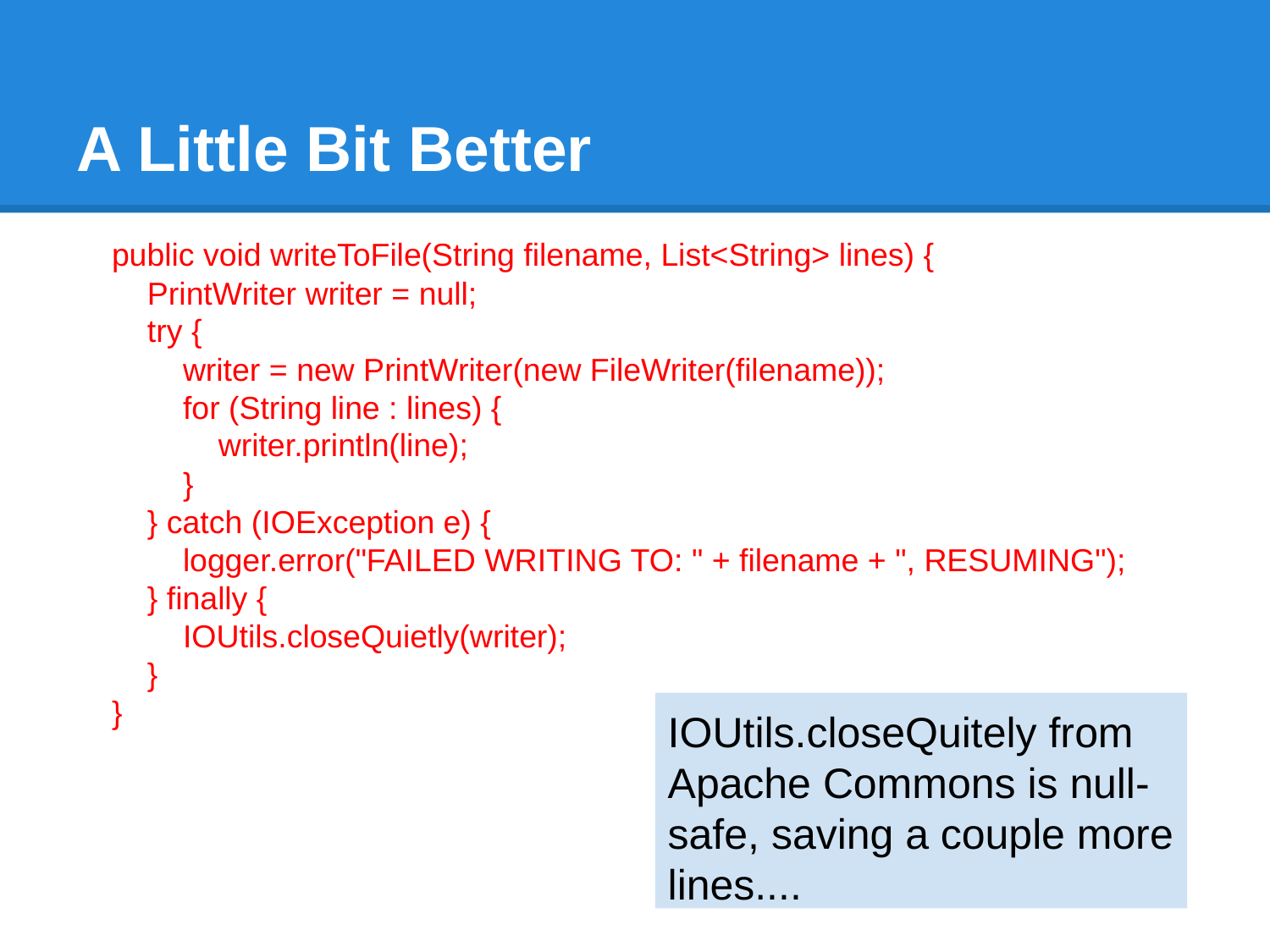

# A Little Bit Better
    public void writeToFile(String filename, List<String> lines) {
        PrintWriter writer = null;
        try {
            writer = new PrintWriter(new FileWriter(filename));
            for (String line : lines) {
                writer.println(line);
            }
        } catch (IOException e) {
            logger.error("FAILED WRITING TO: " + filename + ", RESUMING");
        } finally {
            IOUtils.closeQuietly(writer);
        }
    }

IOUtils.closeQuitely from Apache Commons is null-safe, saving a couple more lines....